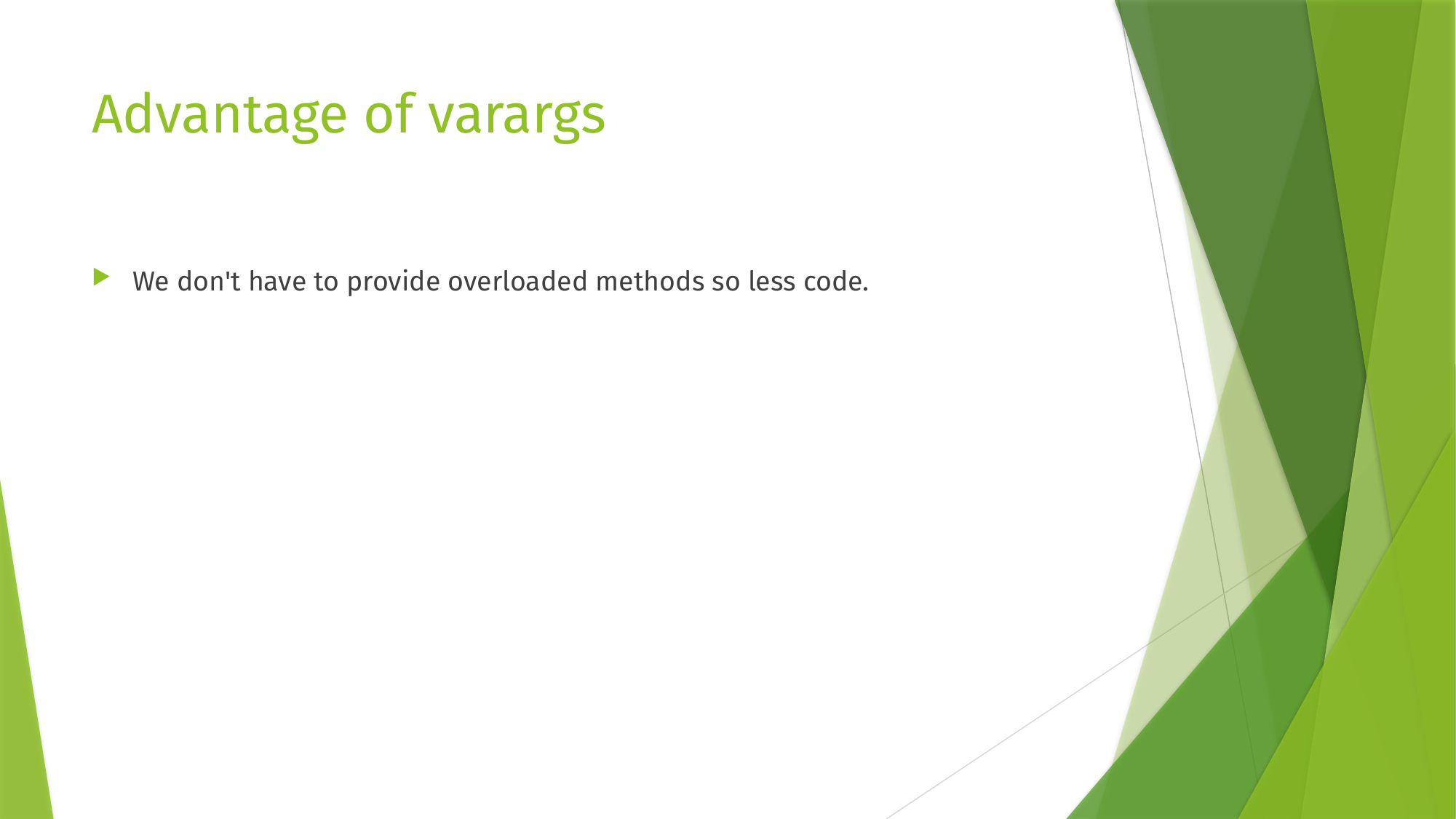

# Advantage of varargs
We don't have to provide overloaded methods so less code.